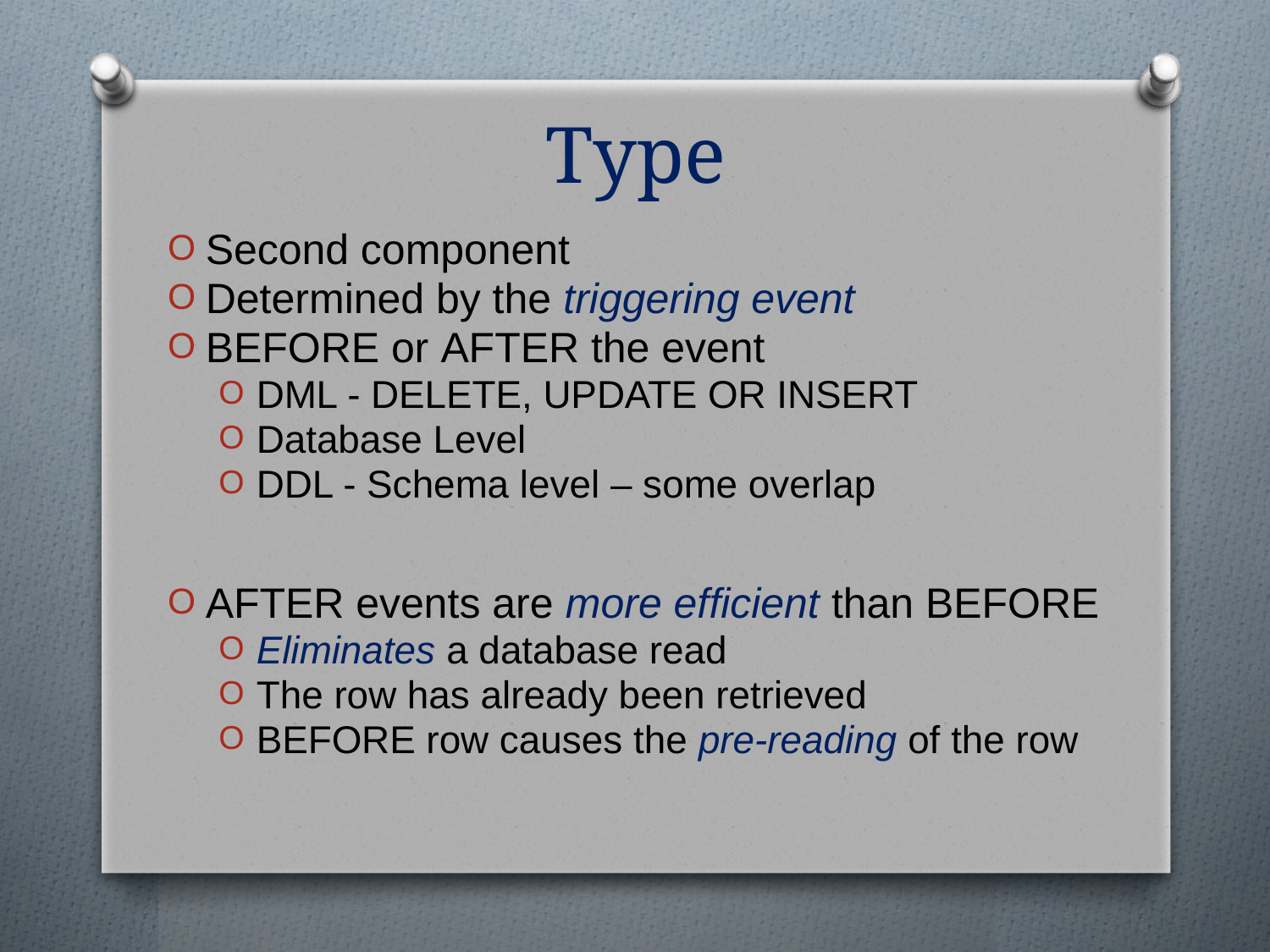

# Type
Second component
Determined by the triggering event
before or after the event
DML - DELETE, UPDATE OR INSERT
Database Level
DDL - Schema level – some overlap

AFTER events are more efficient than BEFORE
Eliminates a database read
The row has already been retrieved
BEFORE row causes the pre-reading of the row